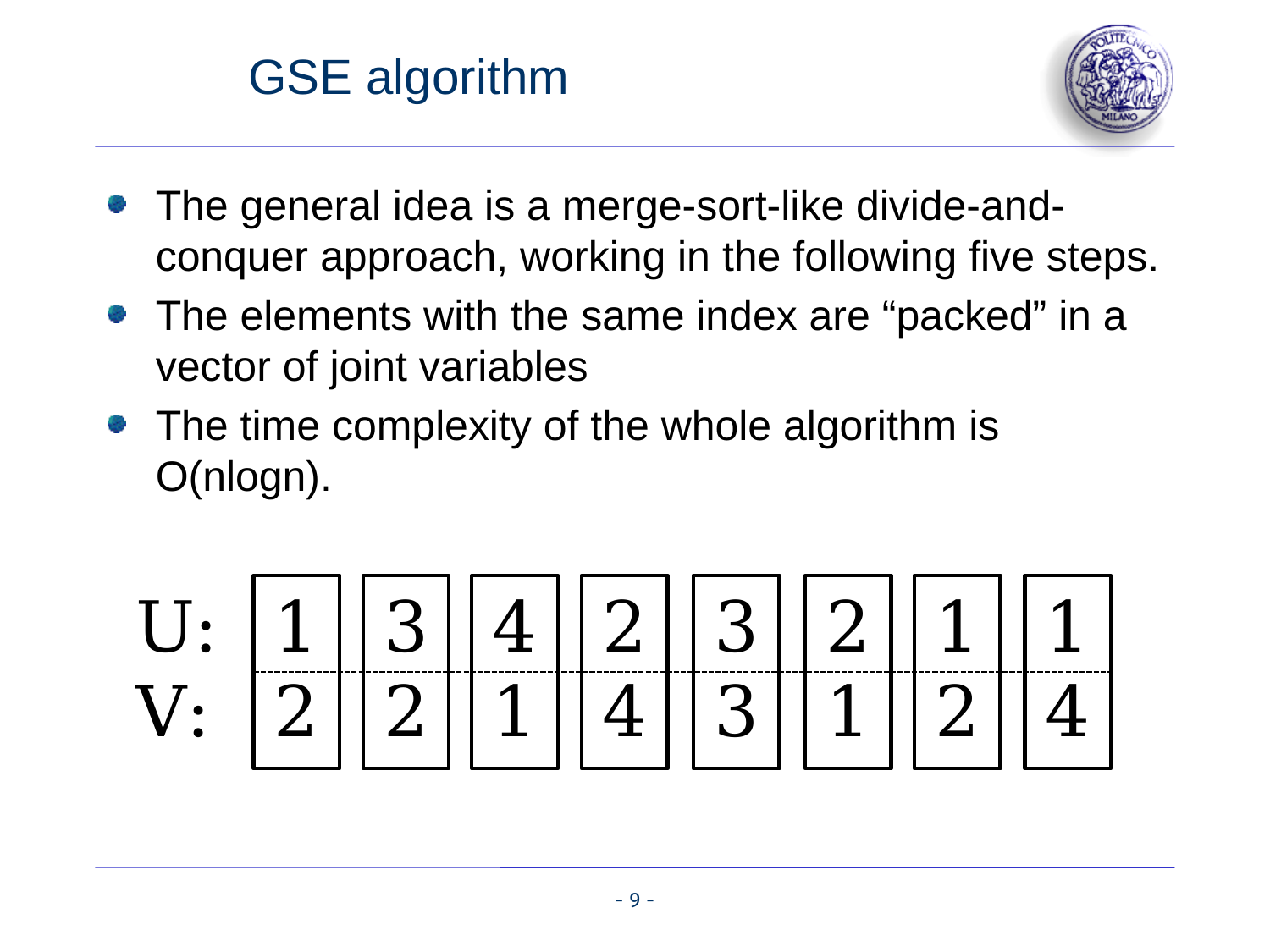

# GSE algorithm
The general idea is a merge-sort-like divide-and-conquer approach, working in the following five steps.
The elements with the same index are “packed” in a vector of joint variables
The time complexity of the whole algorithm is O(nlogn).

U:
V:
1
4
3
3
2
1
1
2
2
4
1
2
4
1
3
2
- 9 -